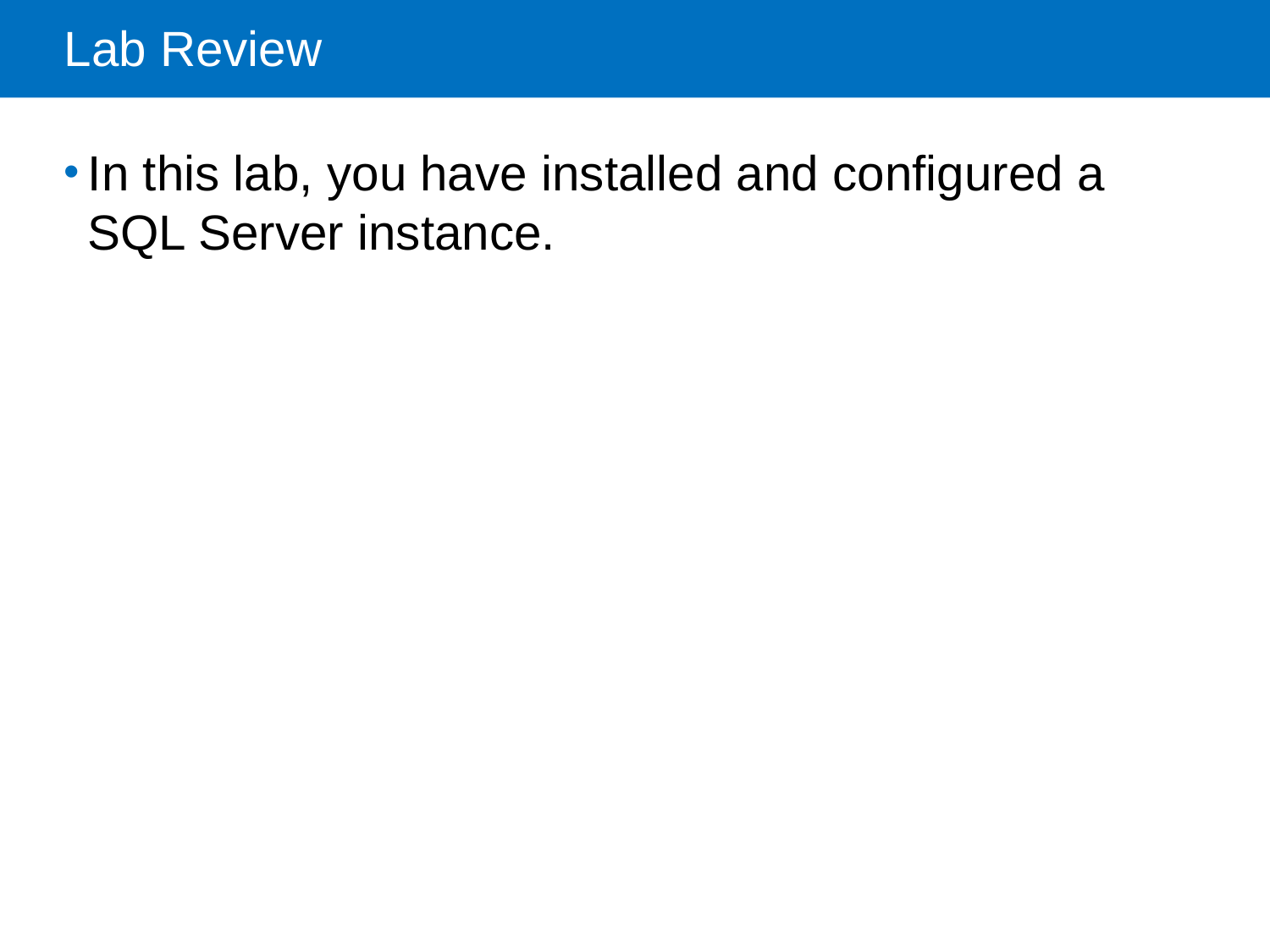

# Lab Review
In this lab, you have installed and configured a SQL Server instance.